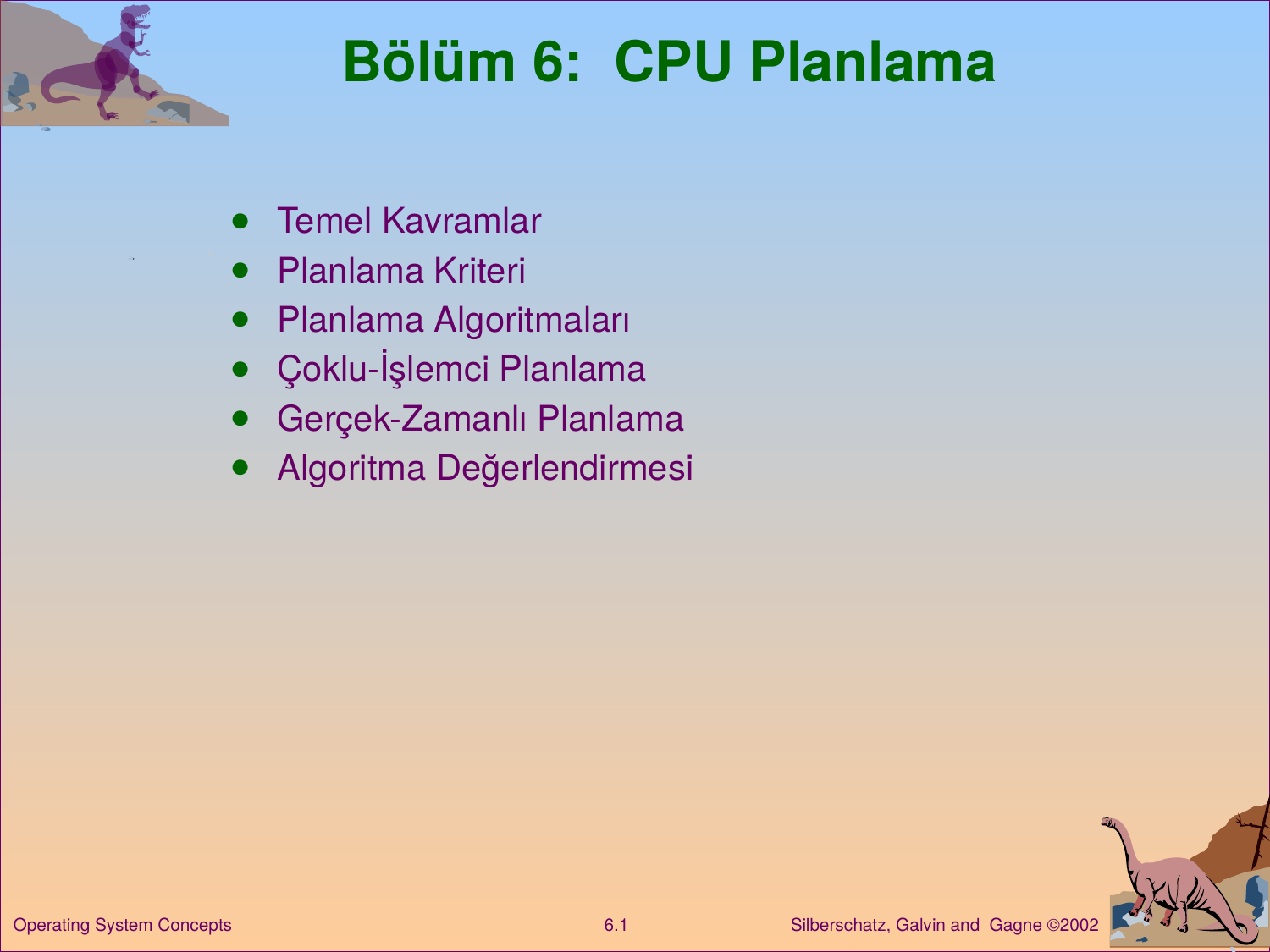

# Bölüm 6:  CPU Planlama
Temel Kavramlar
Planlama Kriteri
Planlama Algoritmaları
Çoklu-İşlemci Planlama
Gerçek-Zamanlı Planlama
Algoritma Değerlendirmesi
Operating System Concepts